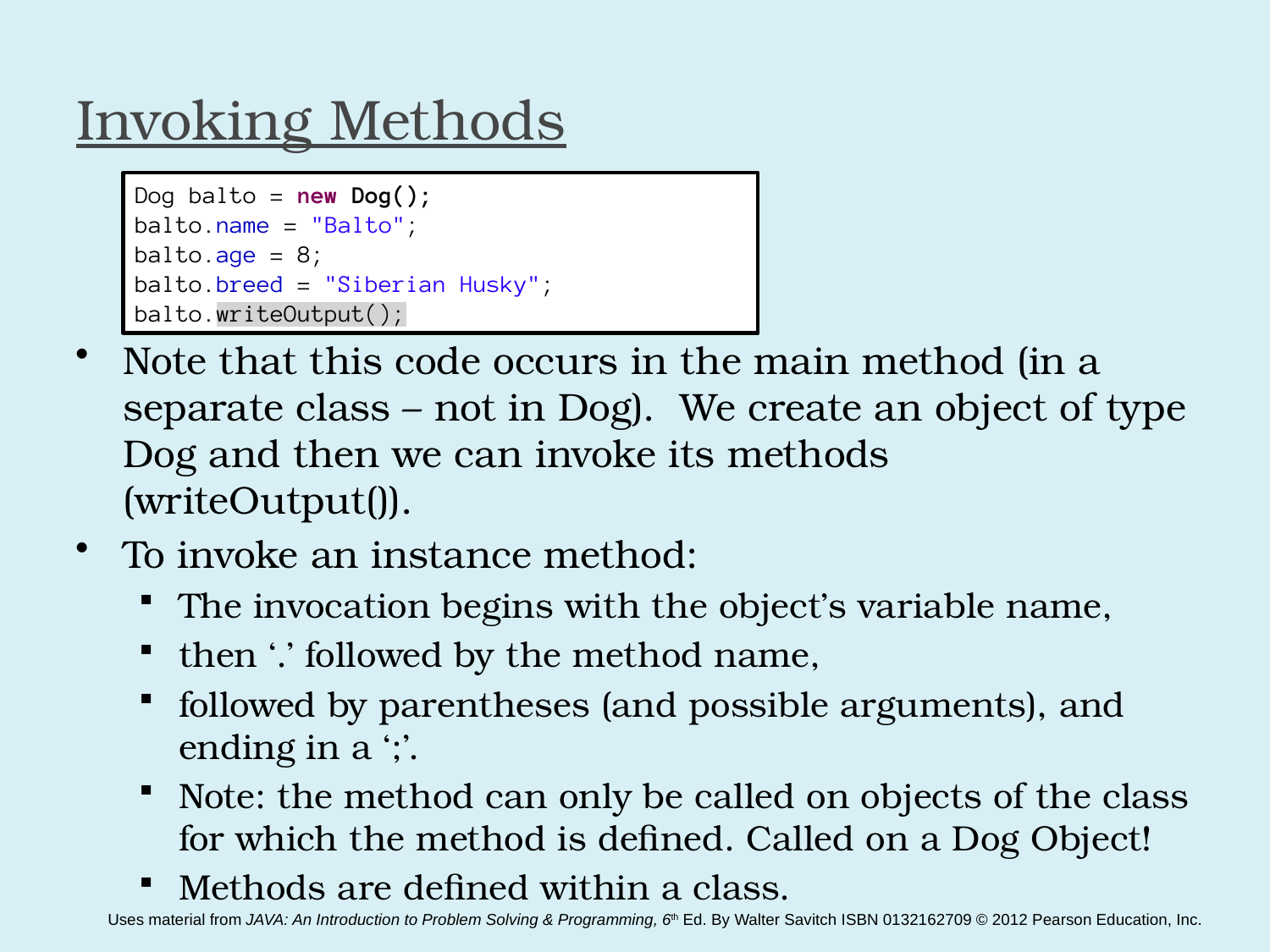

# Invoking Methods
Dog balto = new Dog();
balto.name = "Balto";
balto.age = 8;
balto.breed = "Siberian Husky";
balto.writeOutput();
Note that this code occurs in the main method (in a separate class – not in Dog).  We create an object of type Dog and then we can invoke its methods (writeOutput()).
To invoke an instance method:
The invocation begins with the object’s variable name,
then ‘.’ followed by the method name,
followed by parentheses (and possible arguments), and ending in a ‘;’.
Note: the method can only be called on objects of the class for which the method is defined. Called on a Dog Object!
Methods are defined within a class.